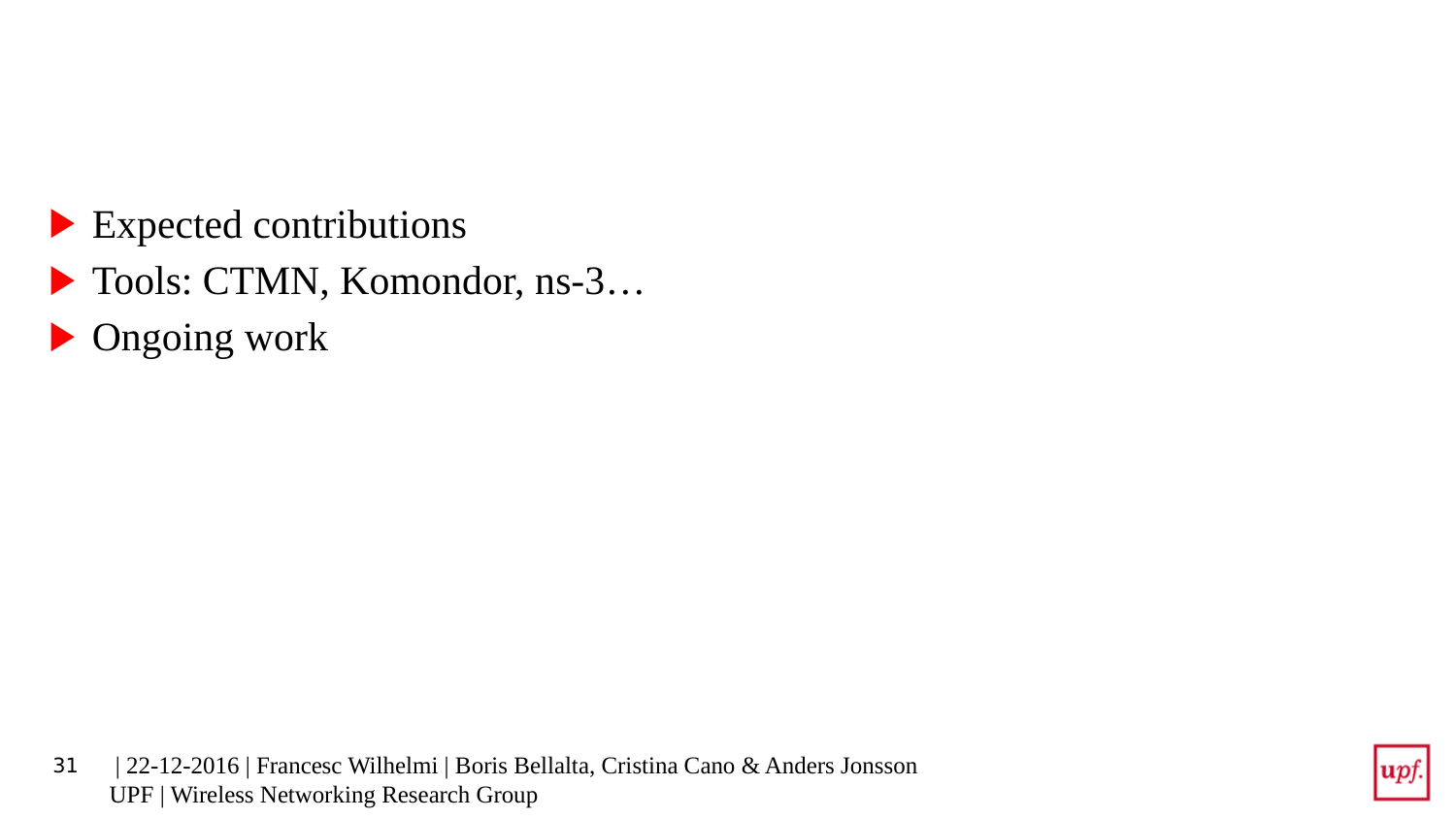

#
Expected contributions
Tools: CTMN, Komondor, ns-3…
Ongoing work

31